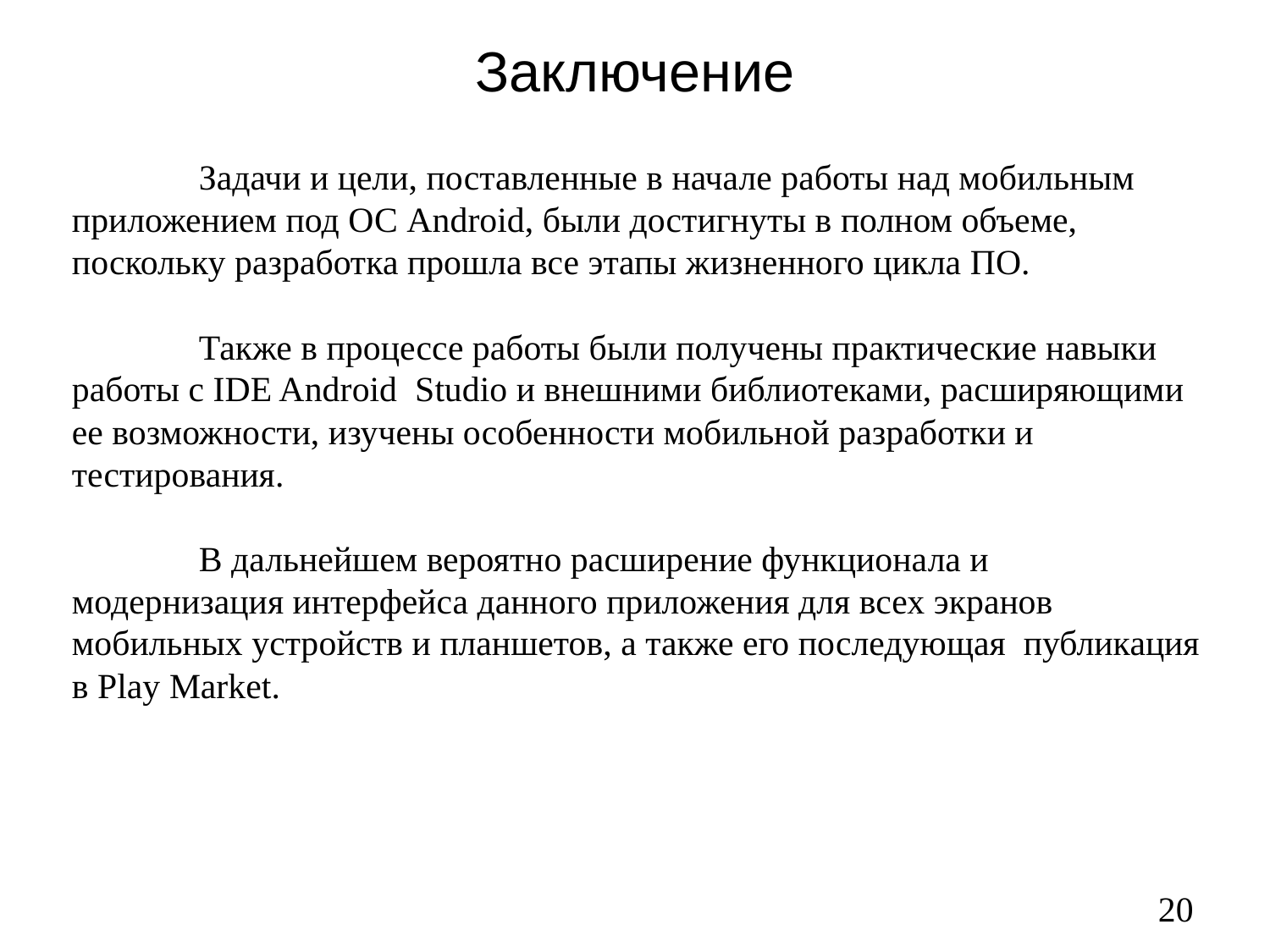

# Заключение
	Задачи и цели, поставленные в начале работы над мобильным приложением под ОС Android, были достигнуты в полном объеме, поскольку разработка прошла все этапы жизненного цикла ПО.

	Также в процессе работы были получены практические навыки работы с IDE Android  Studio и внешними библиотеками, расширяющими ее возможности, изучены особенности мобильной разработки и тестирования.

	В дальнейшем вероятно расширение функционала и модернизация интерфейса данного приложения для всех экранов мобильных устройств и планшетов, а также его последующая  публикация в Play Market.

20